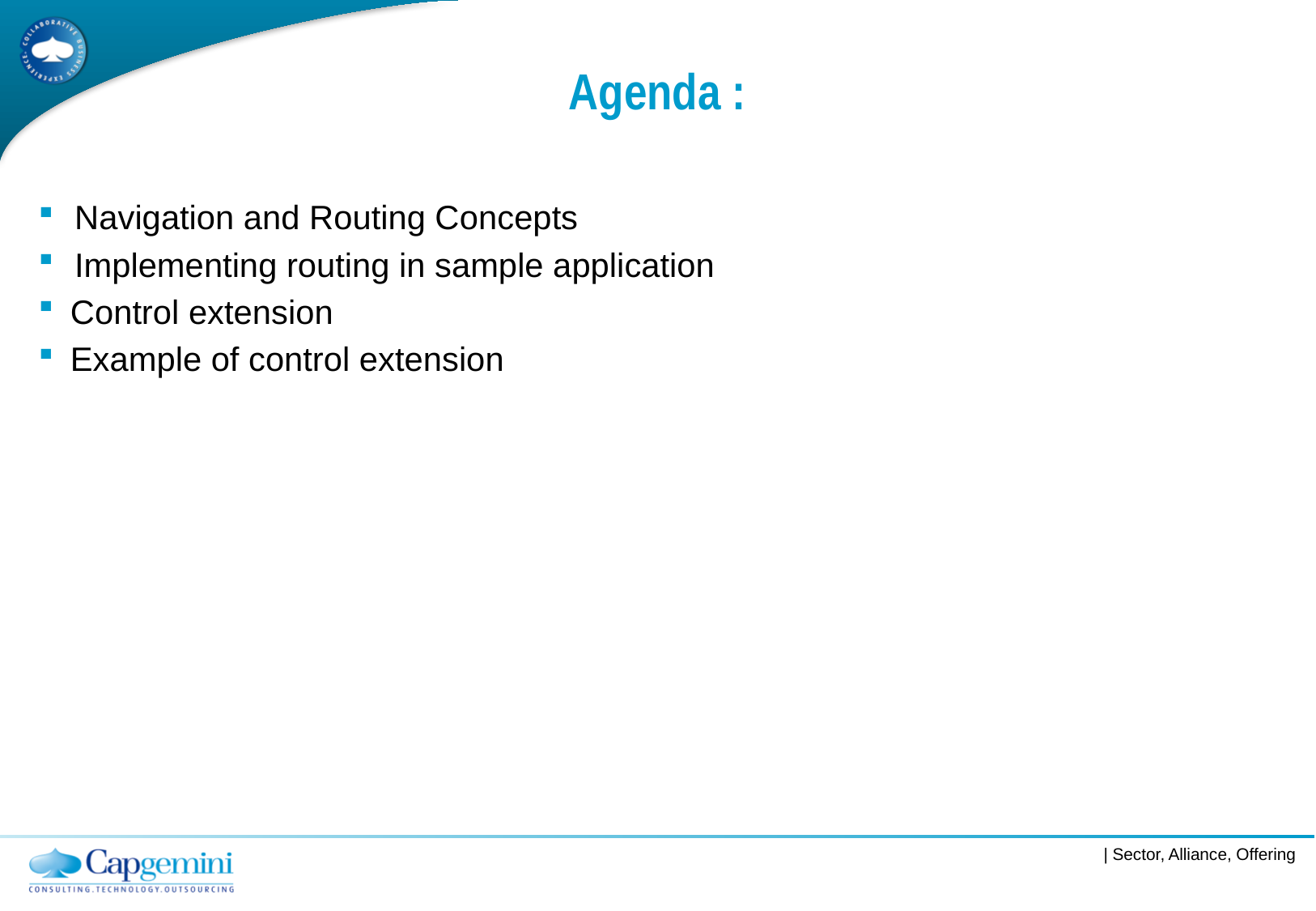

# Agenda :
Navigation and Routing Concepts
Implementing routing in sample application
 Control extension
 Example of control extension